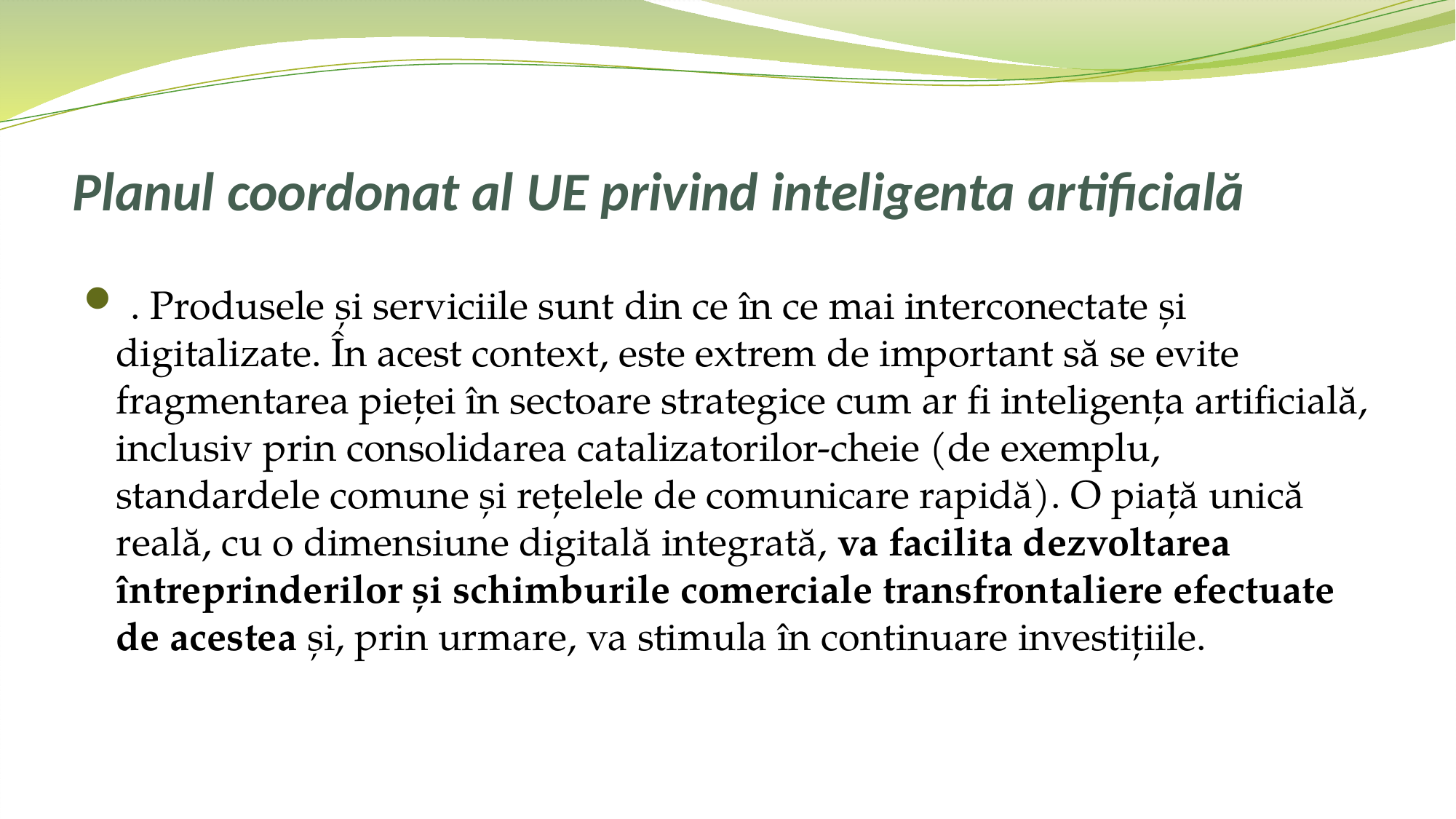

# Planul coordonat al UE privind inteligenta artificială

 . Produsele și serviciile sunt din ce în ce mai interconectate și digitalizate. În acest context, este extrem de important să se evite fragmentarea pieței în sectoare strategice cum ar fi inteligența artificială, inclusiv prin consolidarea catalizatorilor-cheie (de exemplu, standardele comune și rețelele de comunicare rapidă). O piață unică reală, cu o dimensiune digitală integrată, va facilita dezvoltarea întreprinderilor și schimburile comerciale transfrontaliere efectuate de acestea și, prin urmare, va stimula în continuare investițiile.